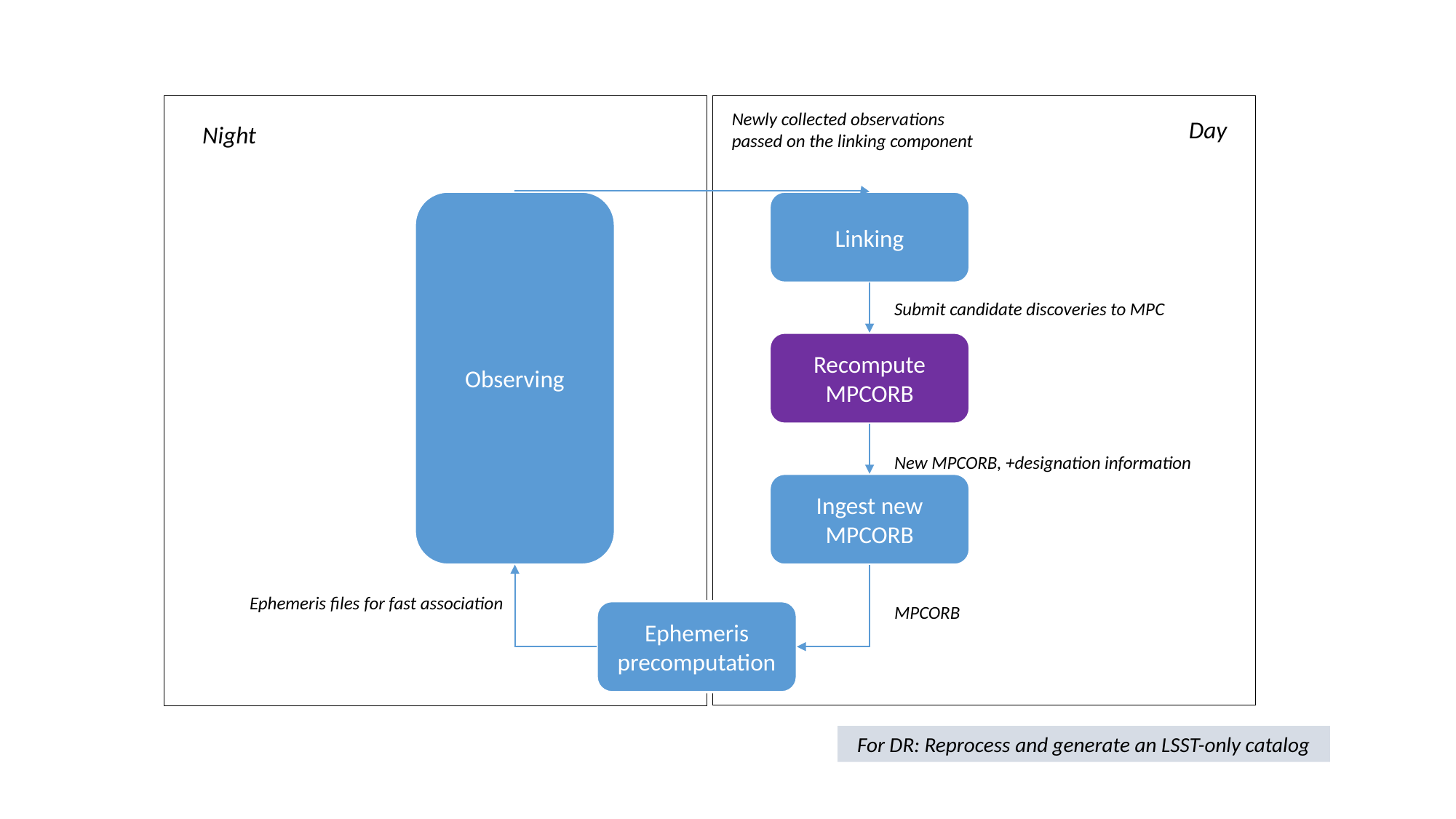

Newly collected observations passed on the linking component
Day
Night
Observing
Linking
Submit candidate discoveries to MPC
Recompute MPCORB
New MPCORB, +designation information
Ingest new MPCORB
Ephemeris files for fast association
MPCORB
Ephemeris precomputation
For DR: Reprocess and generate an LSST-only catalog